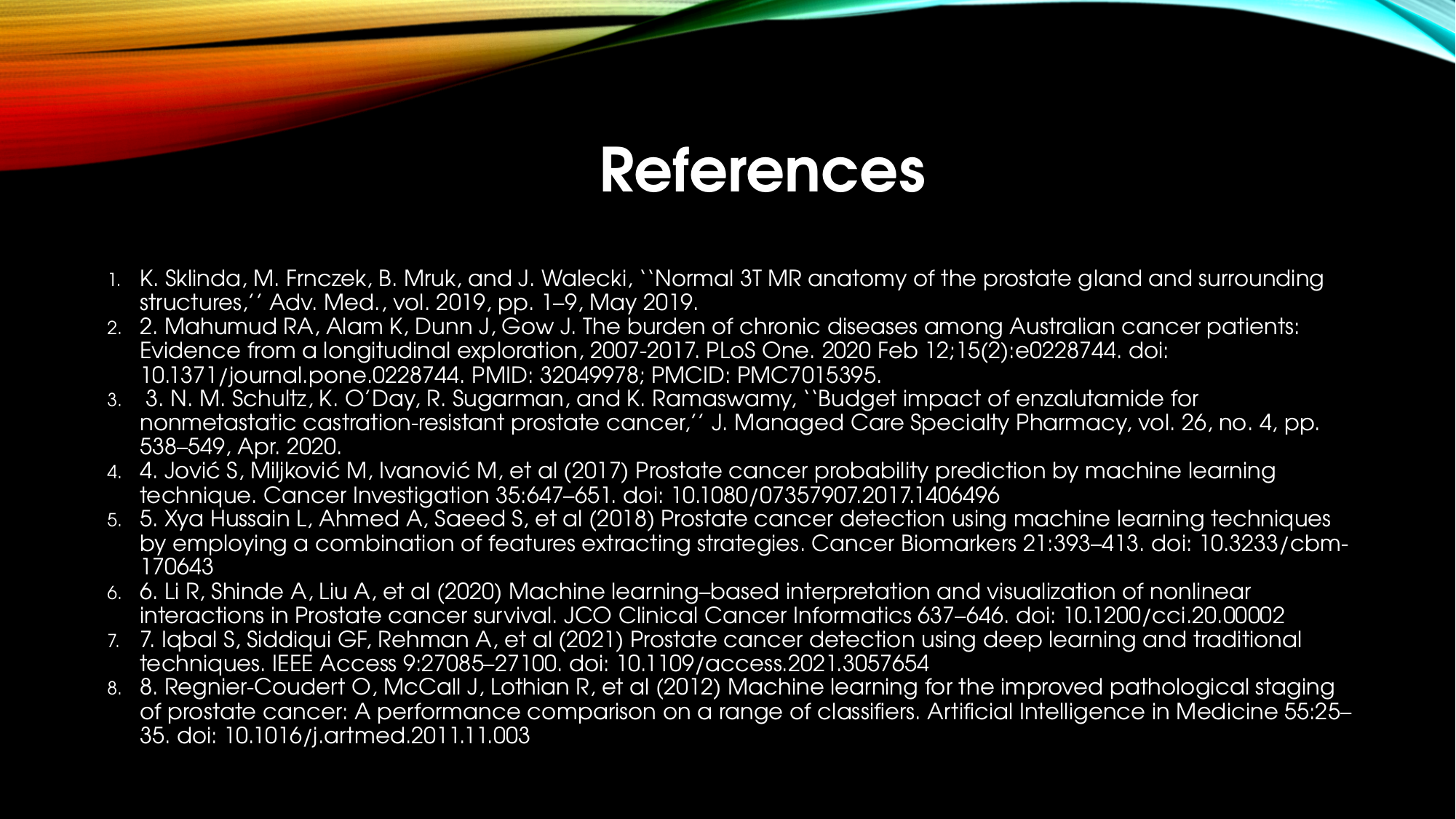

# References
K. Sklinda, M. Frnczek, B. Mruk, and J. Walecki, ‘‘Normal 3T MR anatomy of the prostate gland and surrounding structures,’’ Adv. Med., vol. 2019, pp. 1–9, May 2019.
2. Mahumud RA, Alam K, Dunn J, Gow J. The burden of chronic diseases among Australian cancer patients: Evidence from a longitudinal exploration, 2007-2017. PLoS One. 2020 Feb 12;15(2):e0228744. doi: 10.1371/journal.pone.0228744. PMID: 32049978; PMCID: PMC7015395.
 3. N. M. Schultz, K. O’Day, R. Sugarman, and K. Ramaswamy, ‘‘Budget impact of enzalutamide for nonmetastatic castration-resistant prostate cancer,’’ J. Managed Care Specialty Pharmacy, vol. 26, no. 4, pp. 538–549, Apr. 2020.
4. Jović S, Miljković M, Ivanović M, et al (2017) Prostate cancer probability prediction by machine learning technique. Cancer Investigation 35:647–651. doi: 10.1080/07357907.2017.1406496
5. Xya Hussain L, Ahmed A, Saeed S, et al (2018) Prostate cancer detection using machine learning techniques by employing a combination of features extracting strategies. Cancer Biomarkers 21:393–413. doi: 10.3233/cbm-170643
6. Li R, Shinde A, Liu A, et al (2020) Machine learning–based interpretation and visualization of nonlinear interactions in Prostate cancer survival. JCO Clinical Cancer Informatics 637–646. doi: 10.1200/cci.20.00002
7. Iqbal S, Siddiqui GF, Rehman A, et al (2021) Prostate cancer detection using deep learning and traditional techniques. IEEE Access 9:27085–27100. doi: 10.1109/access.2021.3057654
8. Regnier-Coudert O, McCall J, Lothian R, et al (2012) Machine learning for the improved pathological staging of prostate cancer: A performance comparison on a range of classifiers. Artificial Intelligence in Medicine 55:25–35. doi: 10.1016/j.artmed.2011.11.003